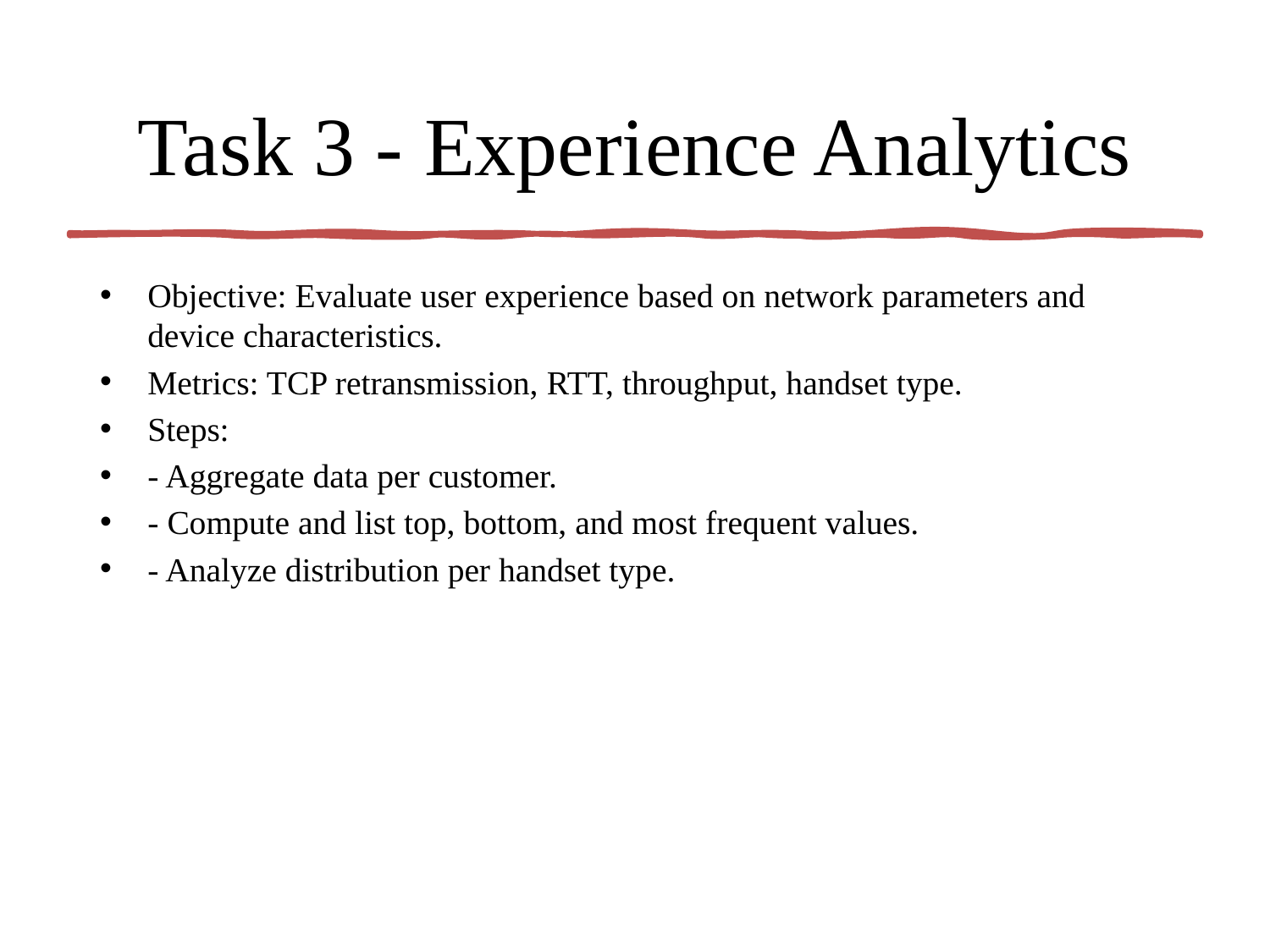

# Task 3 - Experience Analytics

Objective: Evaluate user experience based on network parameters and device characteristics.
Metrics: TCP retransmission, RTT, throughput, handset type.
Steps:
- Aggregate data per customer.
- Compute and list top, bottom, and most frequent values.
- Analyze distribution per handset type.